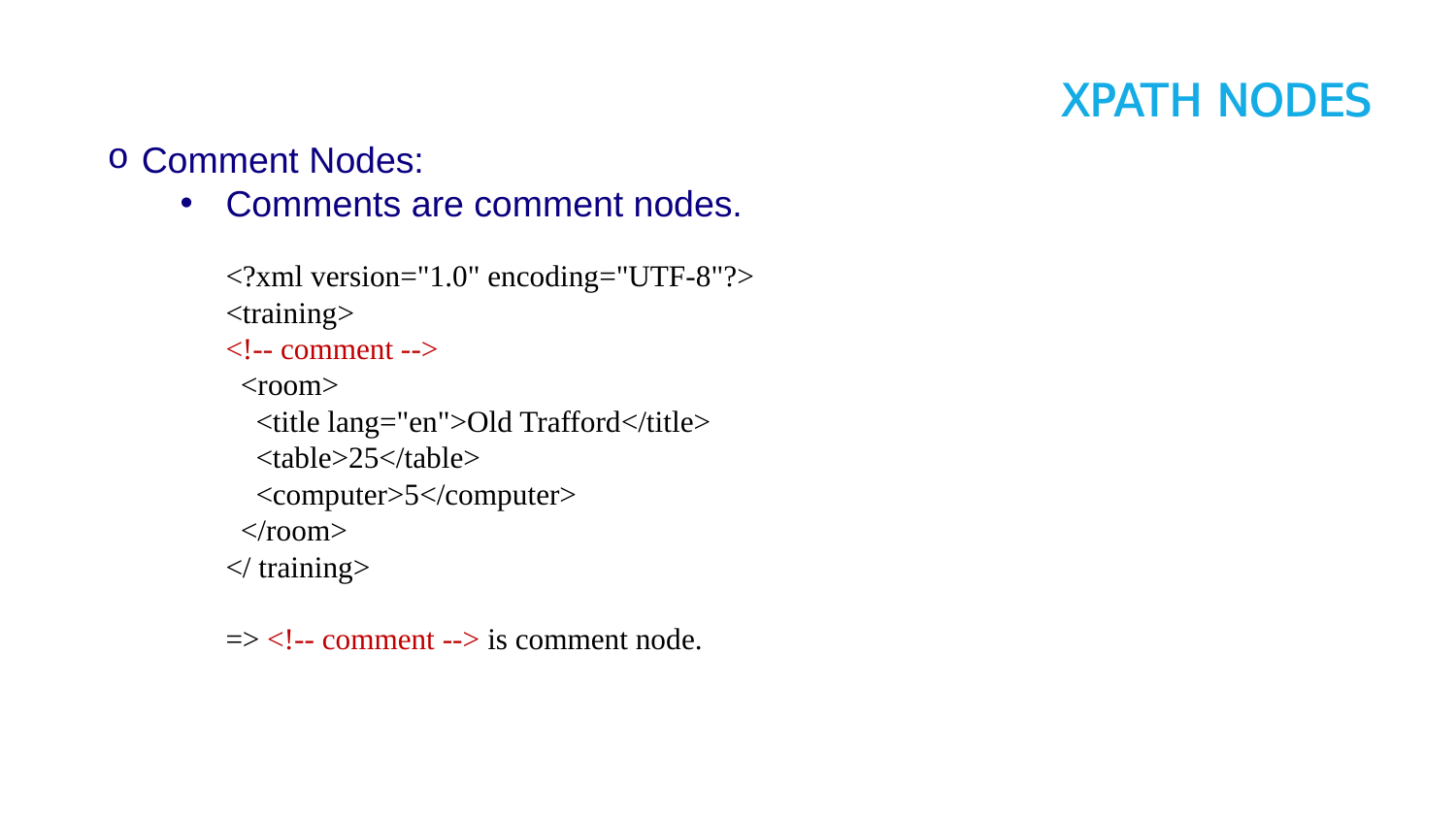

# XPATH NODES
Comment Nodes:
Comments are comment nodes.

<?xml version="1.0" encoding="UTF-8"?>
<training>
<!-- comment -->
  <room>
    <title lang="en">Old Trafford</title>
    <table>25</table>
    <computer>5</computer>
  </room>
</ training>

=> <!-- comment --> is comment node.